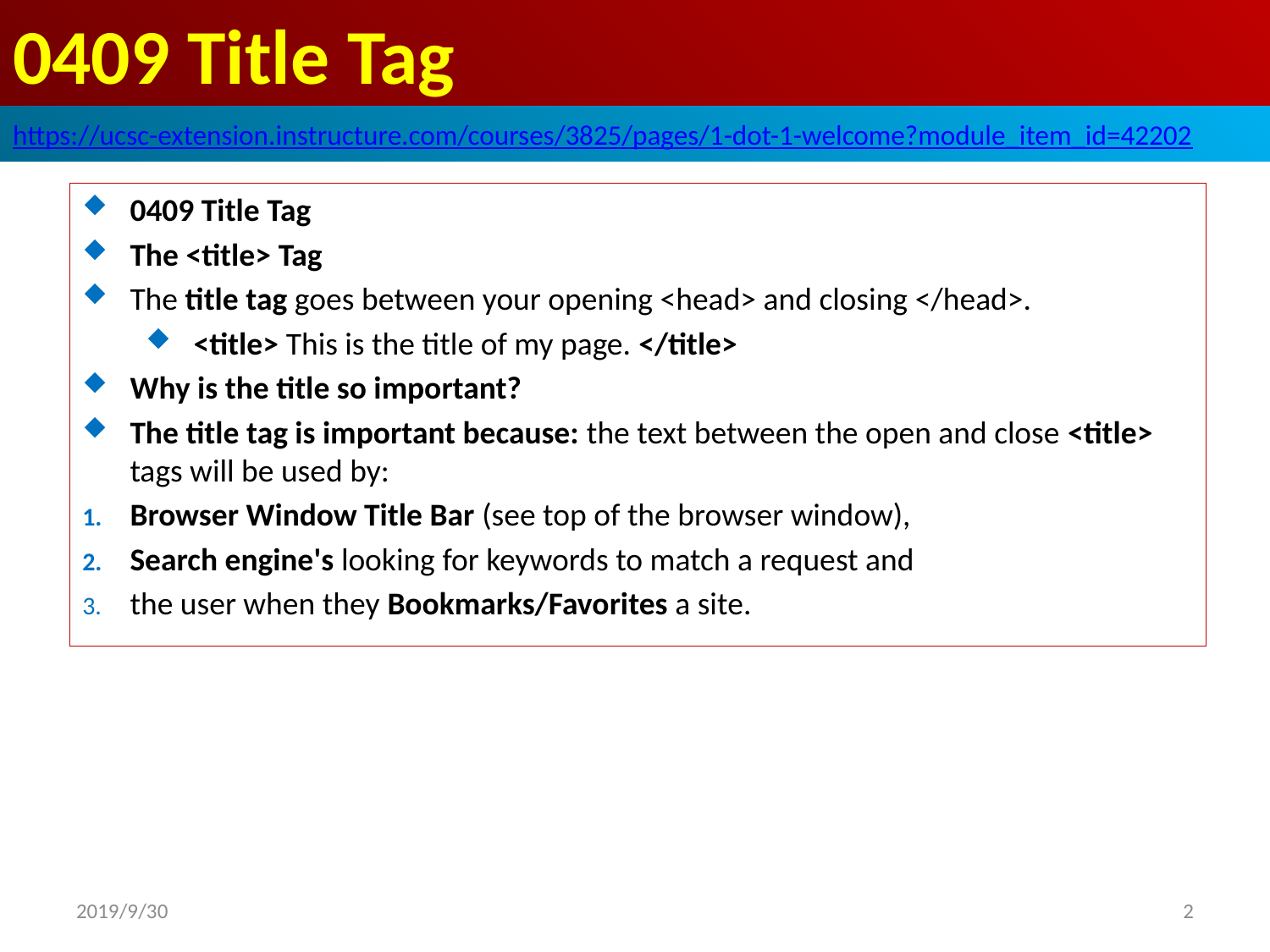

# 0409 Title Tag
https://ucsc-extension.instructure.com/courses/3825/pages/1-dot-1-welcome?module_item_id=42202
0409 Title Tag
The <title> Tag
The title tag goes between your opening <head> and closing </head>.
<title> This is the title of my page. </title>
Why is the title so important?
The title tag is important because: the text between the open and close <title> tags will be used by:
Browser Window Title Bar (see top of the browser window),
Search engine's looking for keywords to match a request and
the user when they Bookmarks/Favorites a site.
2019/9/30
2